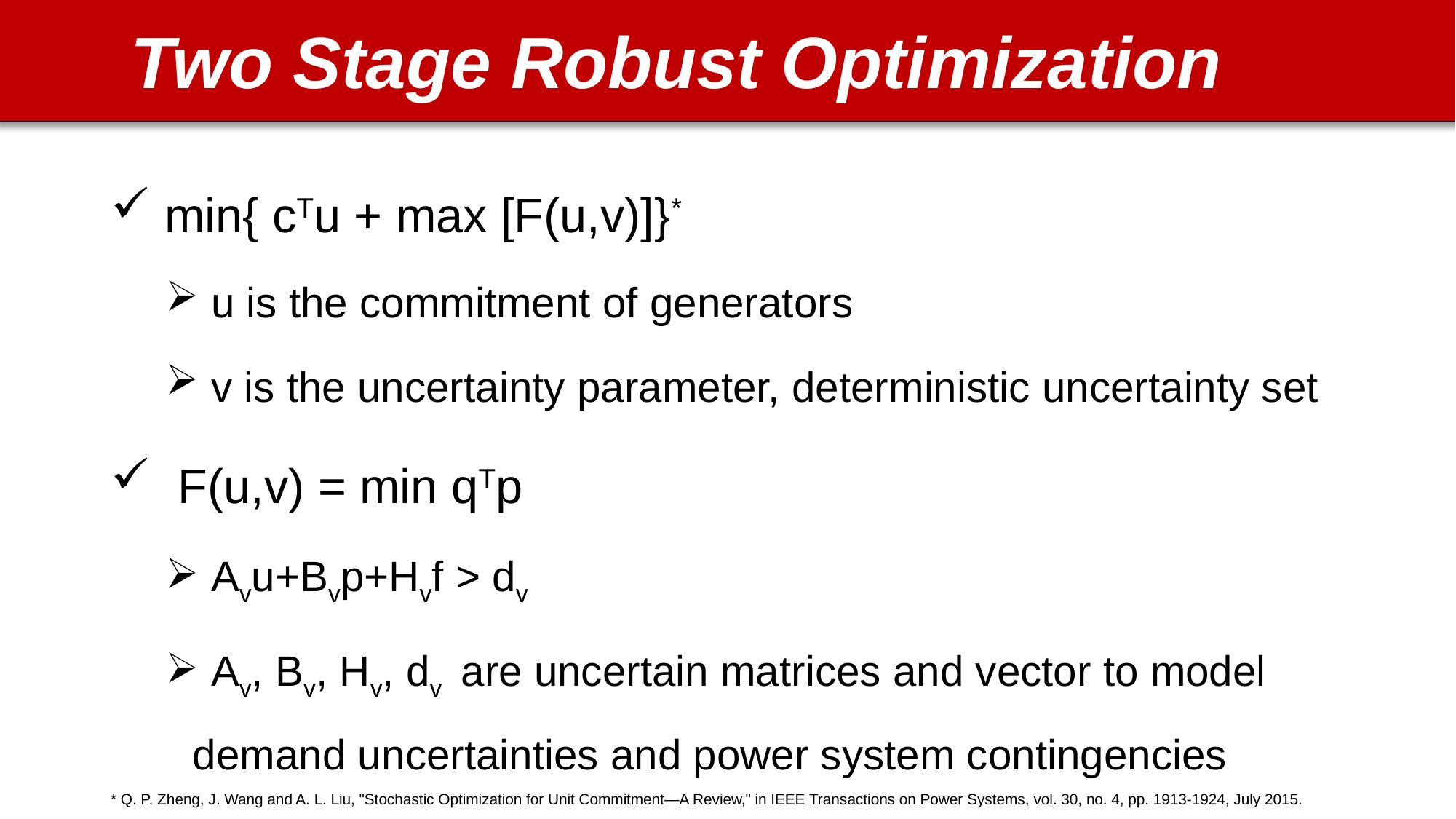

Two Stage Robust Optimization
 min{ cTu + max [F(u,v)]}*
 u is the commitment of generators
 v is the uncertainty parameter, deterministic uncertainty set
  F(u,v) = min qTp
 Avu+Bvp+Hvf > dv
 Av, Bv, Hv, dv  are uncertain matrices and vector to model demand uncertainties and power system contingencies

* Q. P. Zheng, J. Wang and A. L. Liu, "Stochastic Optimization for Unit Commitment—A Review," in IEEE Transactions on Power Systems, vol. 30, no. 4, pp. 1913-1924, July 2015.